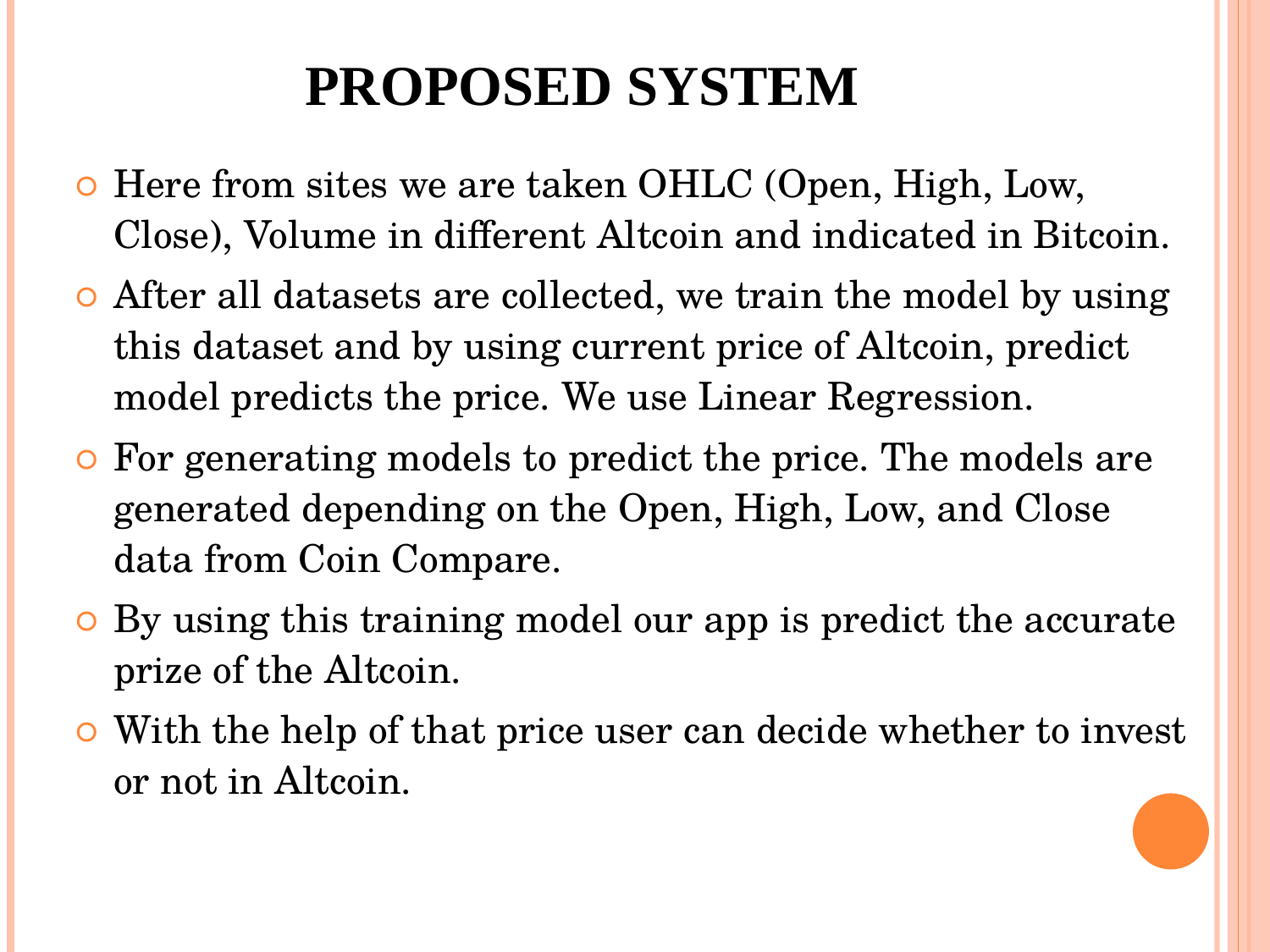

# Proposed system
Here from sites we are taken OHLC (Open, High, Low, Close), Volume in different Altcoin and indicated in Bitcoin.
After all datasets are collected, we train the model by using this dataset and by using current price of Altcoin, predict model predicts the price. We use Linear Regression.
For generating models to predict the price. The models are generated depending on the Open, High, Low, and Close data from Coin Compare.
By using this training model our app is predict the accurate prize of the Altcoin.
With the help of that price user can decide whether to invest or not in Altcoin.